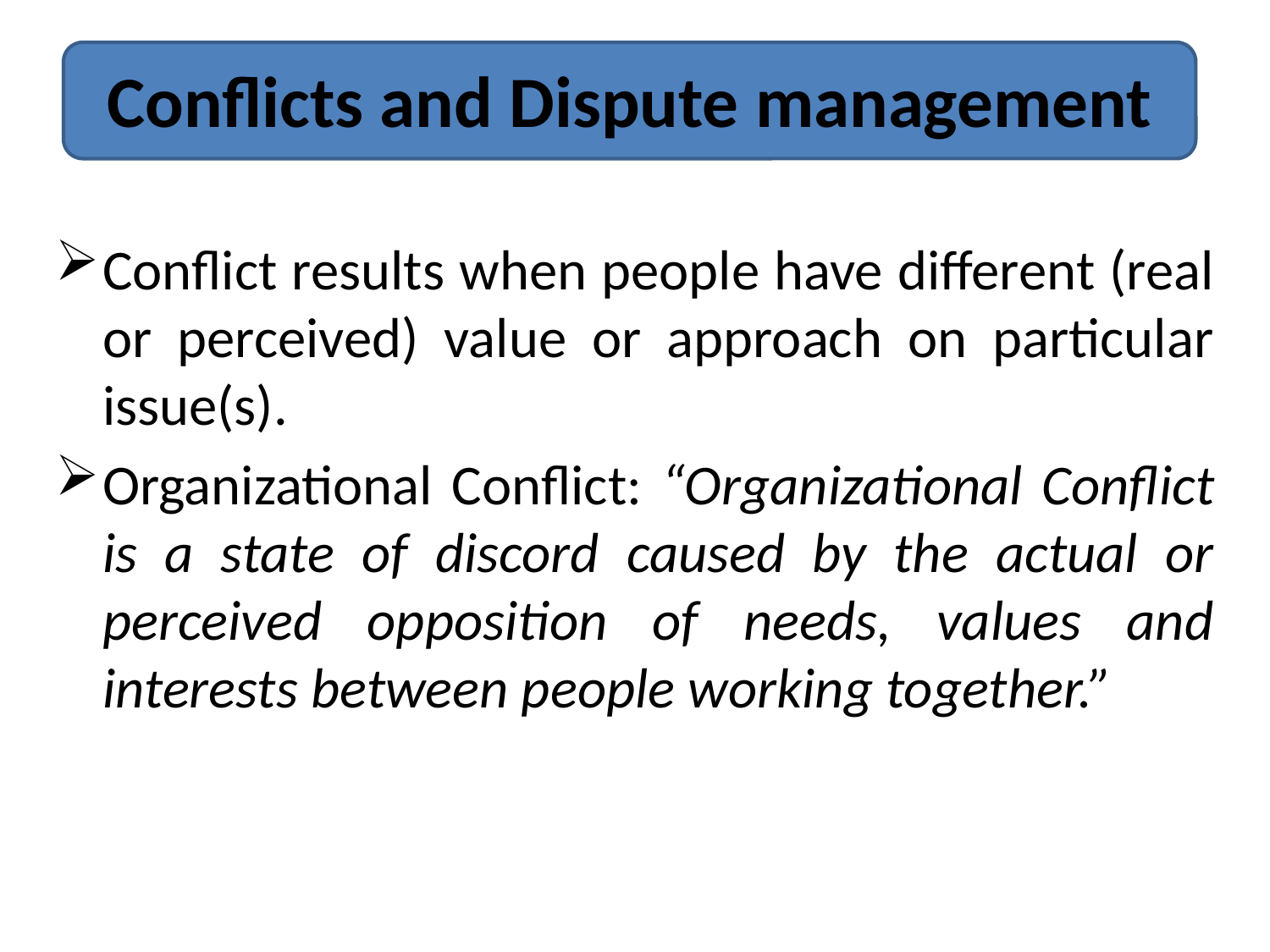

# Conflicts and Dispute management

Conflict results when people have different (real or perceived) value or approach on particular issue(s).
Organizational Conflict: “Organizational Conflict is a state of discord caused by the actual or perceived opposition of needs, values and interests between people working together.”